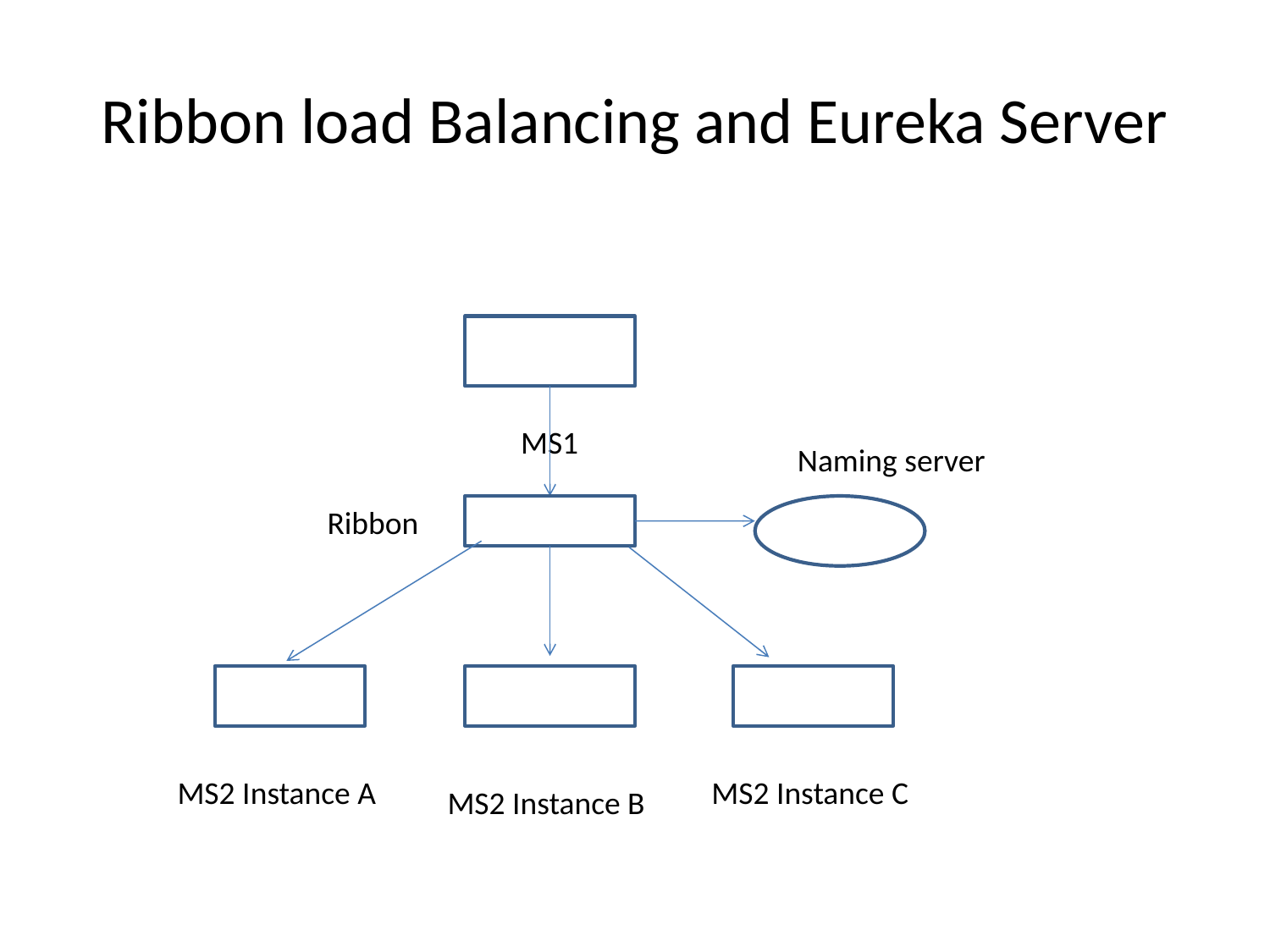

# Ribbon load Balancing and Eureka Server

      MS1
Naming server
Ribbon

MS2 Instance A
MS2 Instance C
MS2 Instance B